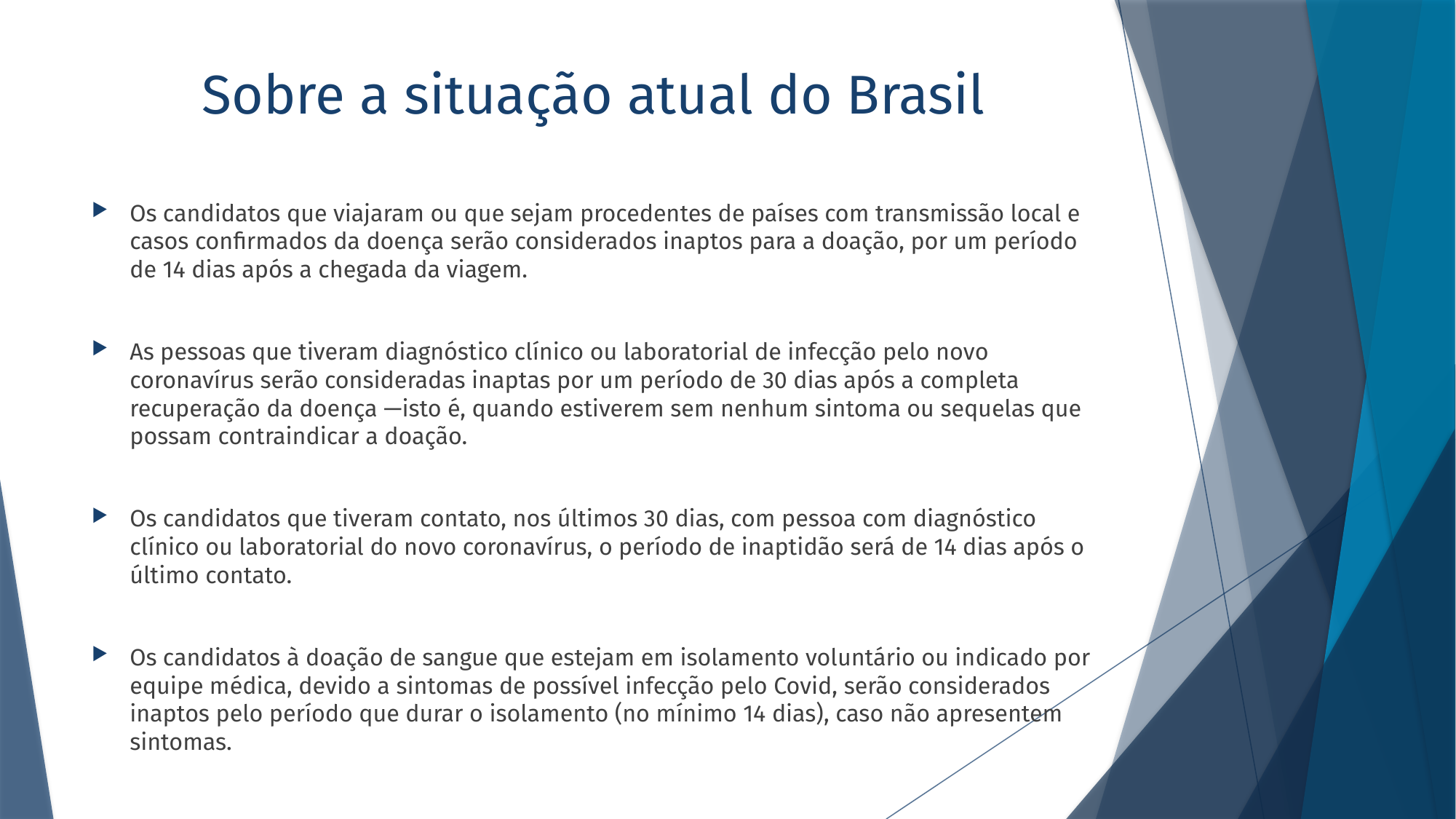

# Sobre a situação atual do Brasil
Os candidatos que viajaram ou que sejam procedentes de países com transmissão local e casos confirmados da doença serão considerados inaptos para a doação, por um período de 14 dias após a chegada da viagem.

As pessoas que tiveram diagnóstico clínico ou laboratorial de infecção pelo novo coronavírus serão consideradas inaptas por um período de 30 dias após a completa recuperação da doença —isto é, quando estiverem sem nenhum sintoma ou sequelas que possam contraindicar a doação.

Os candidatos que tiveram contato, nos últimos 30 dias, com pessoa com diagnóstico clínico ou laboratorial do novo coronavírus, o período de inaptidão será de 14 dias após o último contato.

Os candidatos à doação de sangue que estejam em isolamento voluntário ou indicado por equipe médica, devido a sintomas de possível infecção pelo Covid, serão considerados inaptos pelo período que durar o isolamento (no mínimo 14 dias), caso não apresentem sintomas.